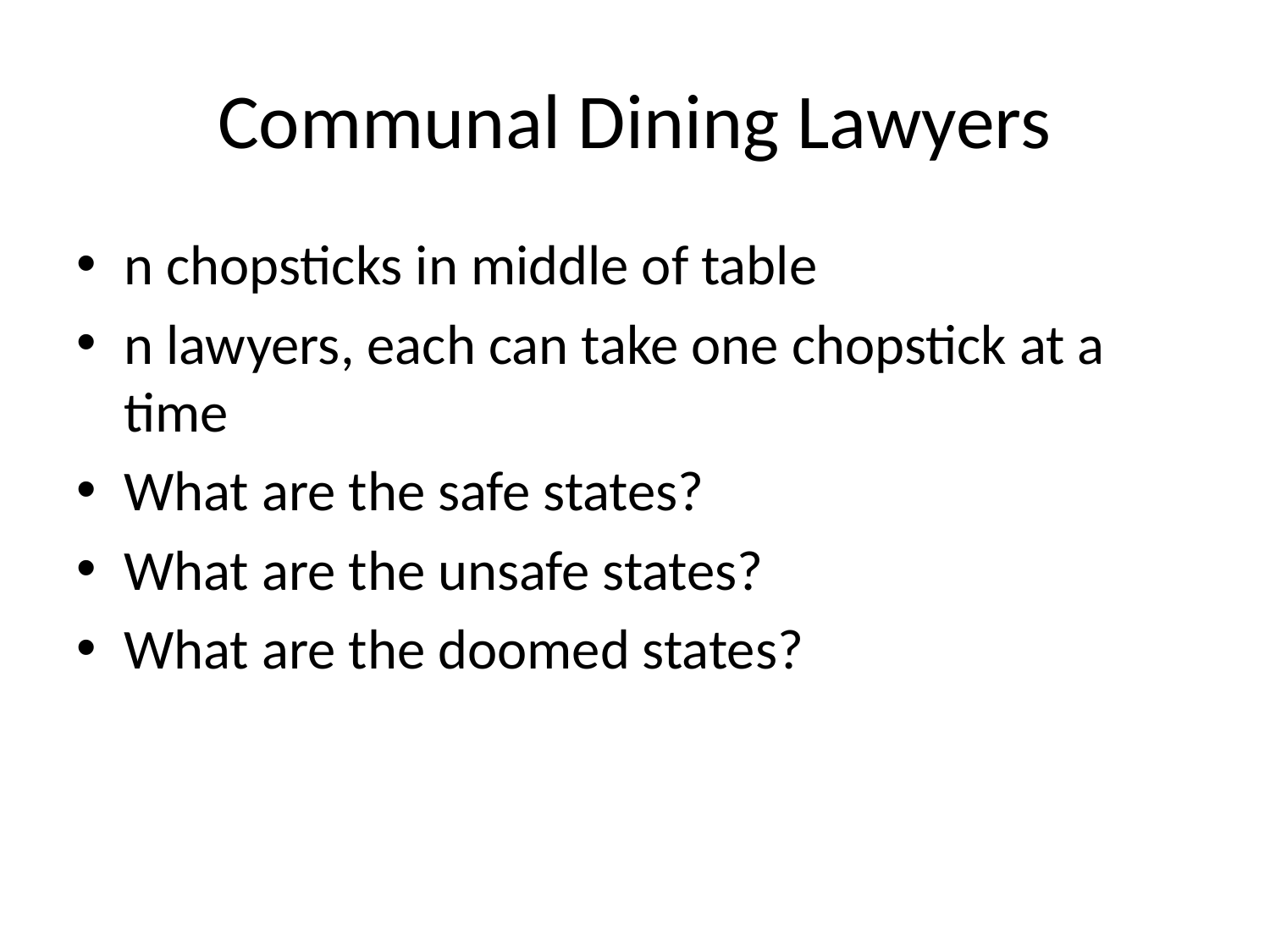

# Communal Dining Lawyers
n chopsticks in middle of table
n lawyers, each can take one chopstick at a time
What are the safe states?
What are the unsafe states?
What are the doomed states?